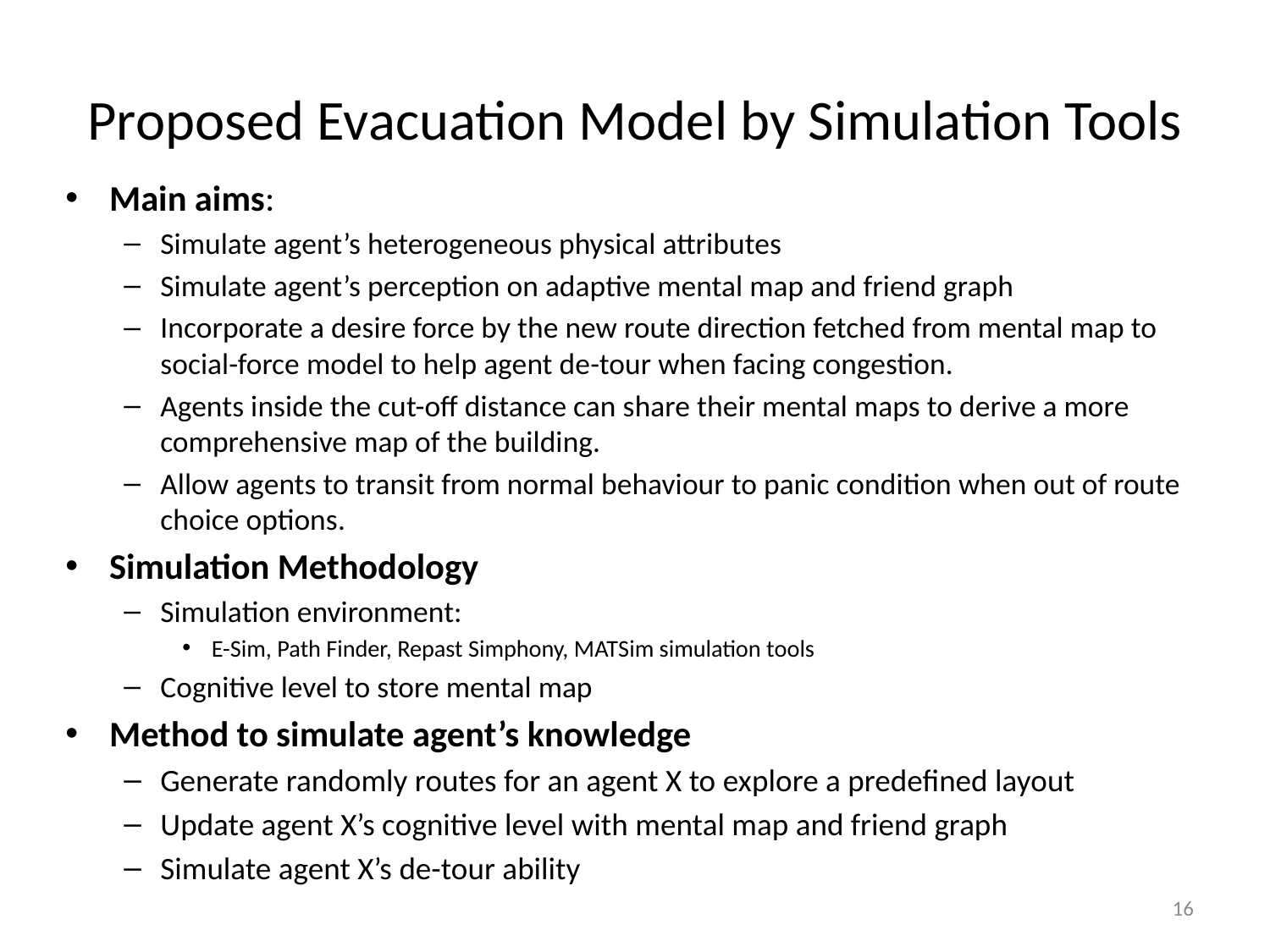

# Proposed Evacuation Model by Simulation Tools
Main aims:
Simulate agent’s heterogeneous physical attributes
Simulate agent’s perception on adaptive mental map and friend graph
Incorporate a desire force by the new route direction fetched from mental map to social-force model to help agent de-tour when facing congestion.
Agents inside the cut-off distance can share their mental maps to derive a more comprehensive map of the building.
Allow agents to transit from normal behaviour to panic condition when out of route choice options.
Simulation Methodology
Simulation environment:
E-Sim, Path Finder, Repast Simphony, MATSim simulation tools
Cognitive level to store mental map
Method to simulate agent’s knowledge
Generate randomly routes for an agent X to explore a predefined layout
Update agent X’s cognitive level with mental map and friend graph
Simulate agent X’s de-tour ability

16